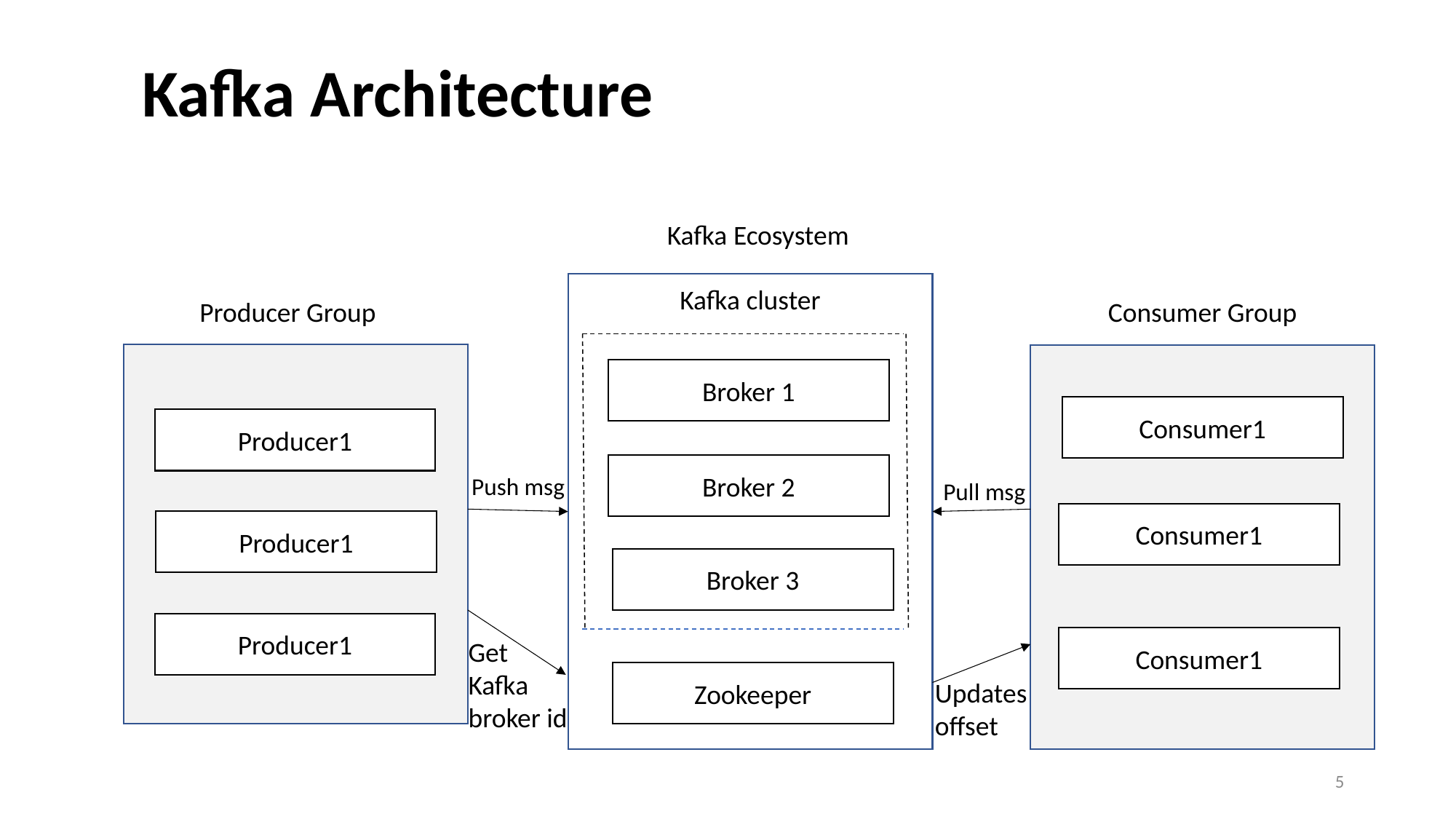

# Kafka Architecture
Kafka Ecosystem

Kafka cluster

Producer Group
Consumer Group

Broker 1
Consumer1
Producer1
Broker 2
Push msg
Pull msg
Consumer1
Producer1
Broker 3
Producer1
Consumer1
Get Kafka broker id
Zookeeper
Updates offset
5